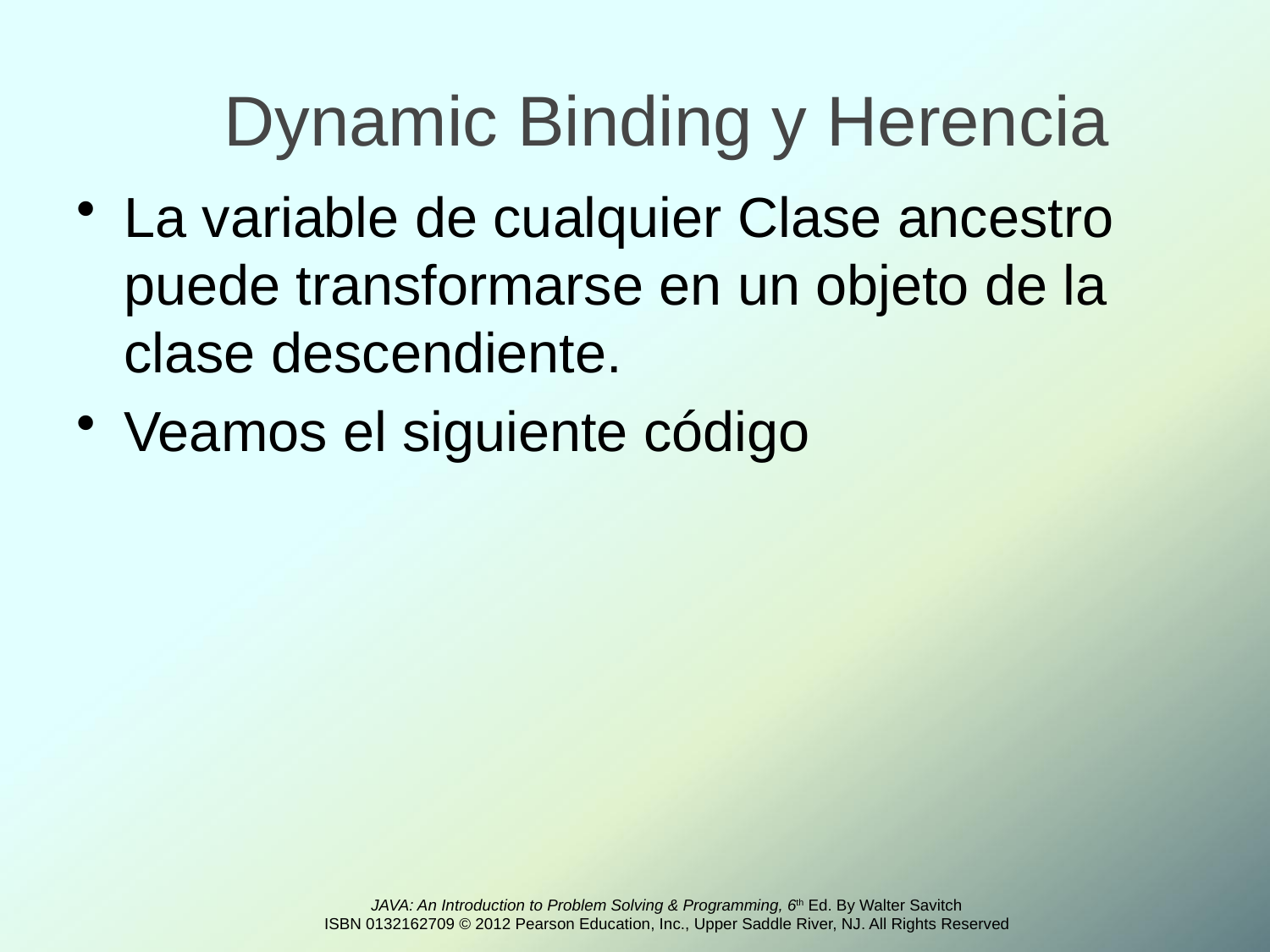

# Dynamic Binding y Herencia
La variable de cualquier Clase ancestro puede transformarse en un objeto de la clase descendiente.
Veamos el siguiente código